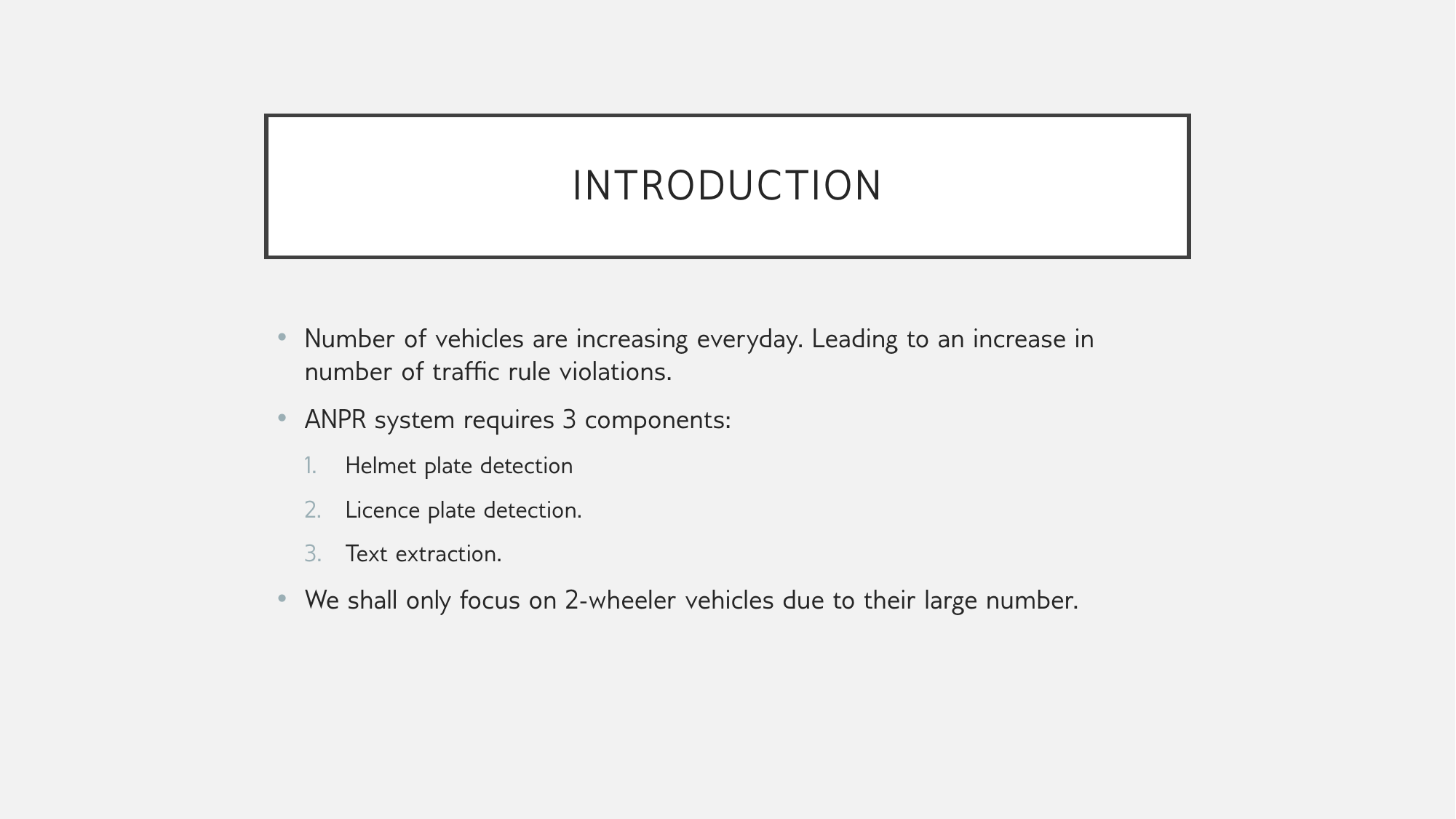

# Introduction
Number of vehicles are increasing everyday. Leading to an increase in number of traffic rule violations.
ANPR system requires 3 components:
Helmet plate detection
Licence plate detection.
Text extraction.
We shall only focus on 2-wheeler vehicles due to their large number.